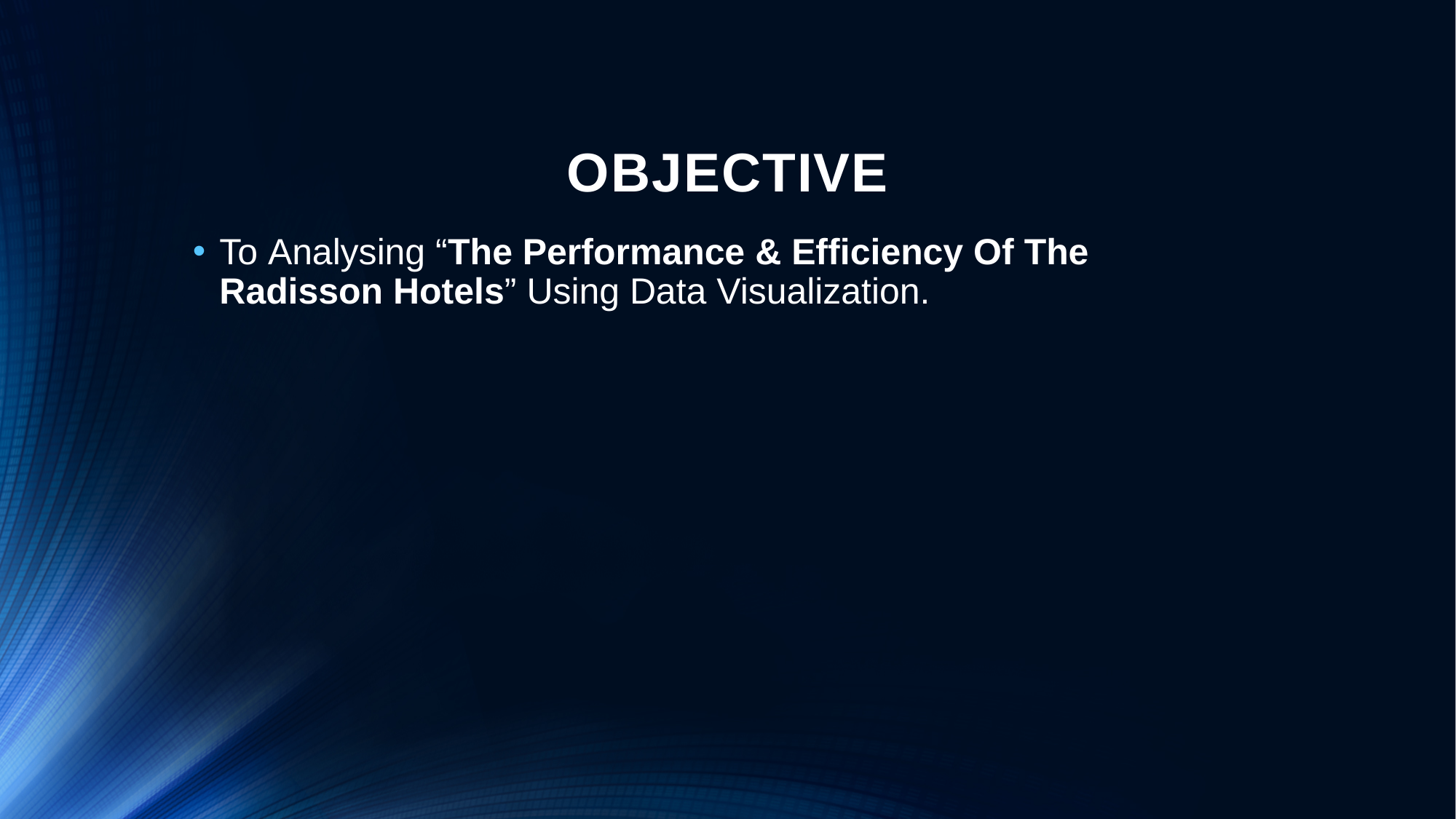

# OBJECTIVE
To Analysing “The Performance & Efficiency Of The Radisson Hotels” Using Data Visualization.